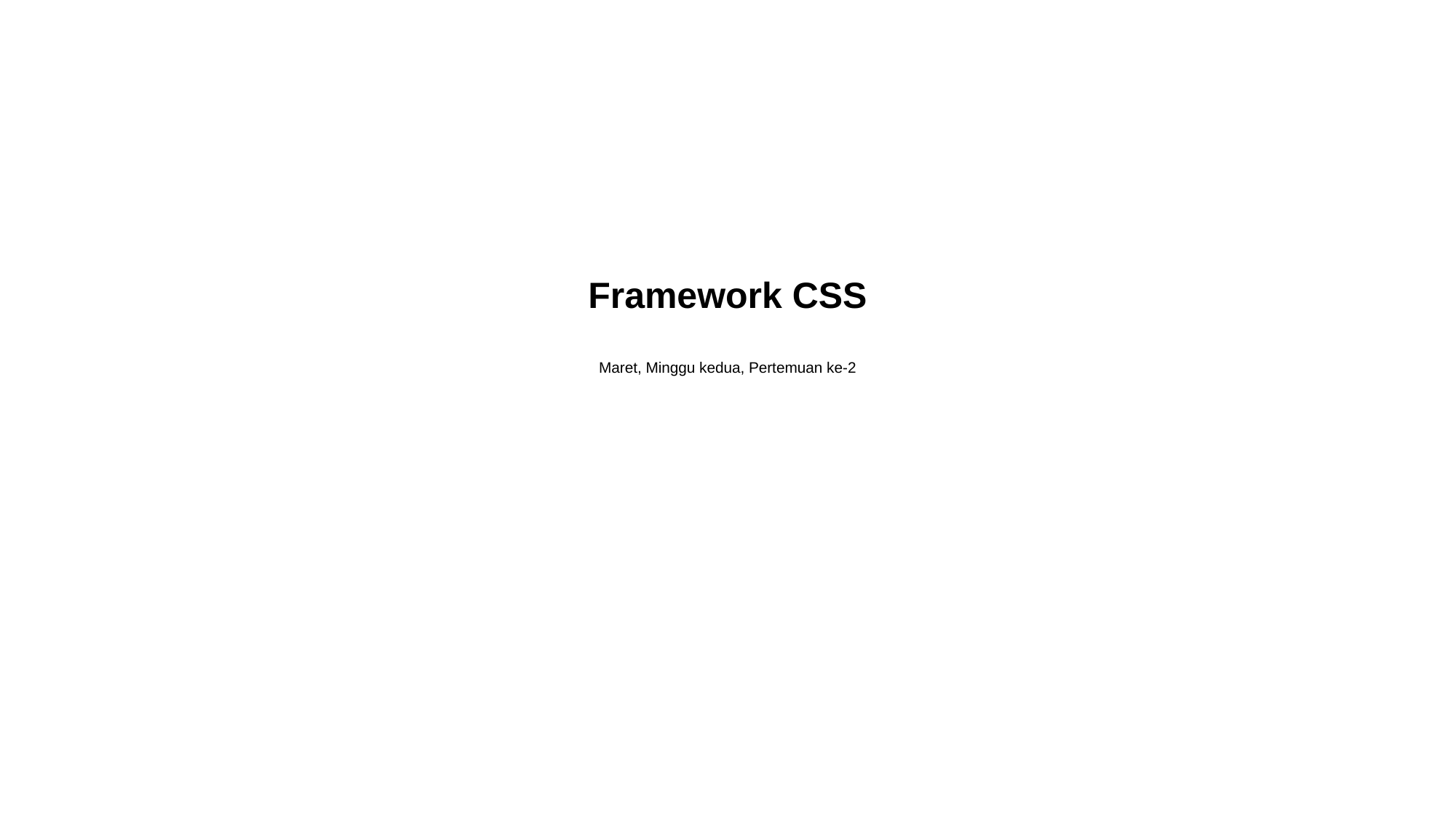

Framework CSS
Maret, Minggu kedua, Pertemuan ke-2